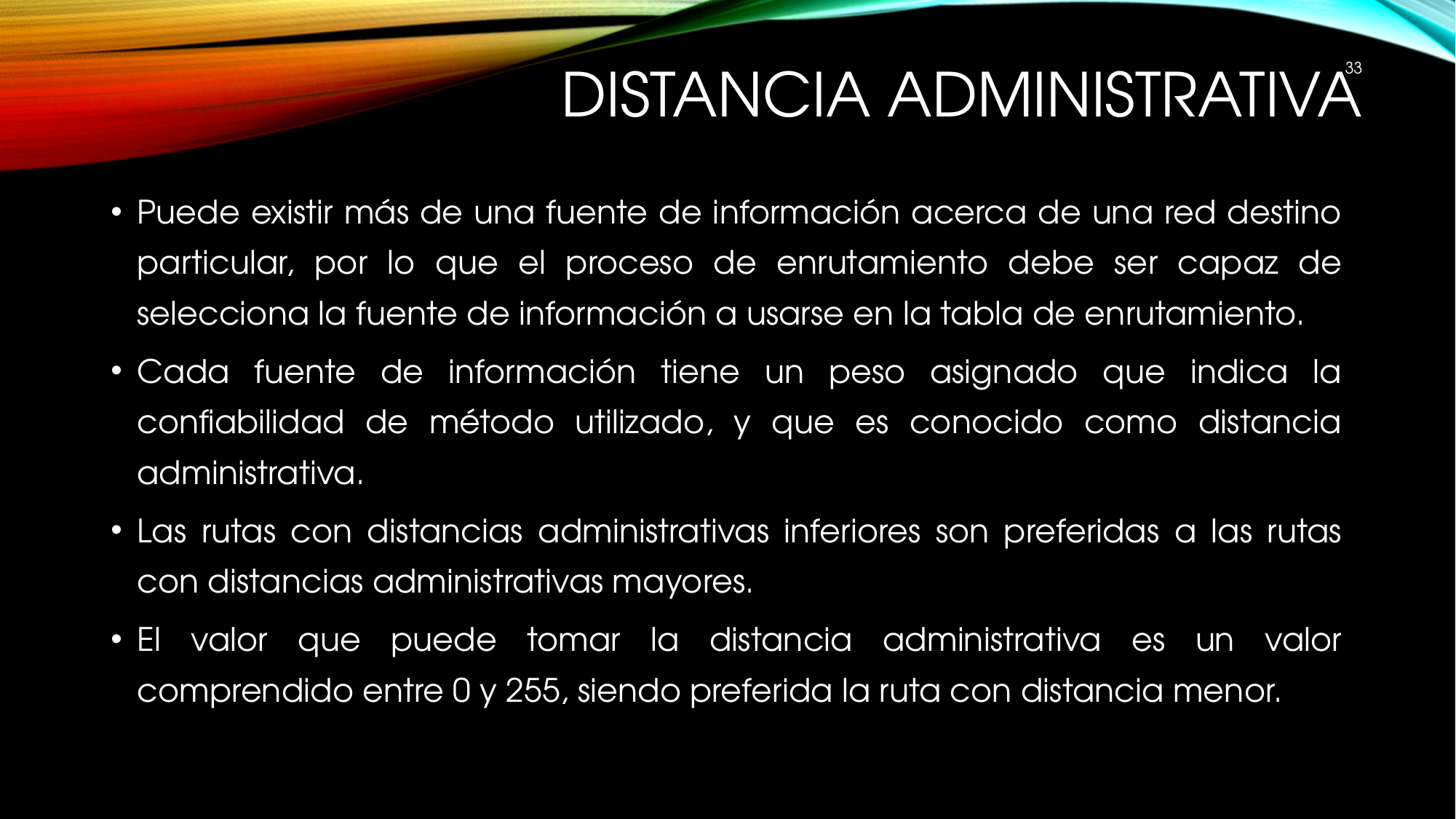

# Distancia administrativa
33
Puede existir más de una fuente de información acerca de una red destino particular, por lo que el proceso de enrutamiento debe ser capaz de selecciona la fuente de información a usarse en la tabla de enrutamiento.
Cada fuente de información tiene un peso asignado que indica la confiabilidad de método utilizado, y que es conocido como distancia administrativa.
Las rutas con distancias administrativas inferiores son preferidas a las rutas con distancias administrativas mayores.
El valor que puede tomar la distancia administrativa es un valor comprendido entre 0 y 255, siendo preferida la ruta con distancia menor.